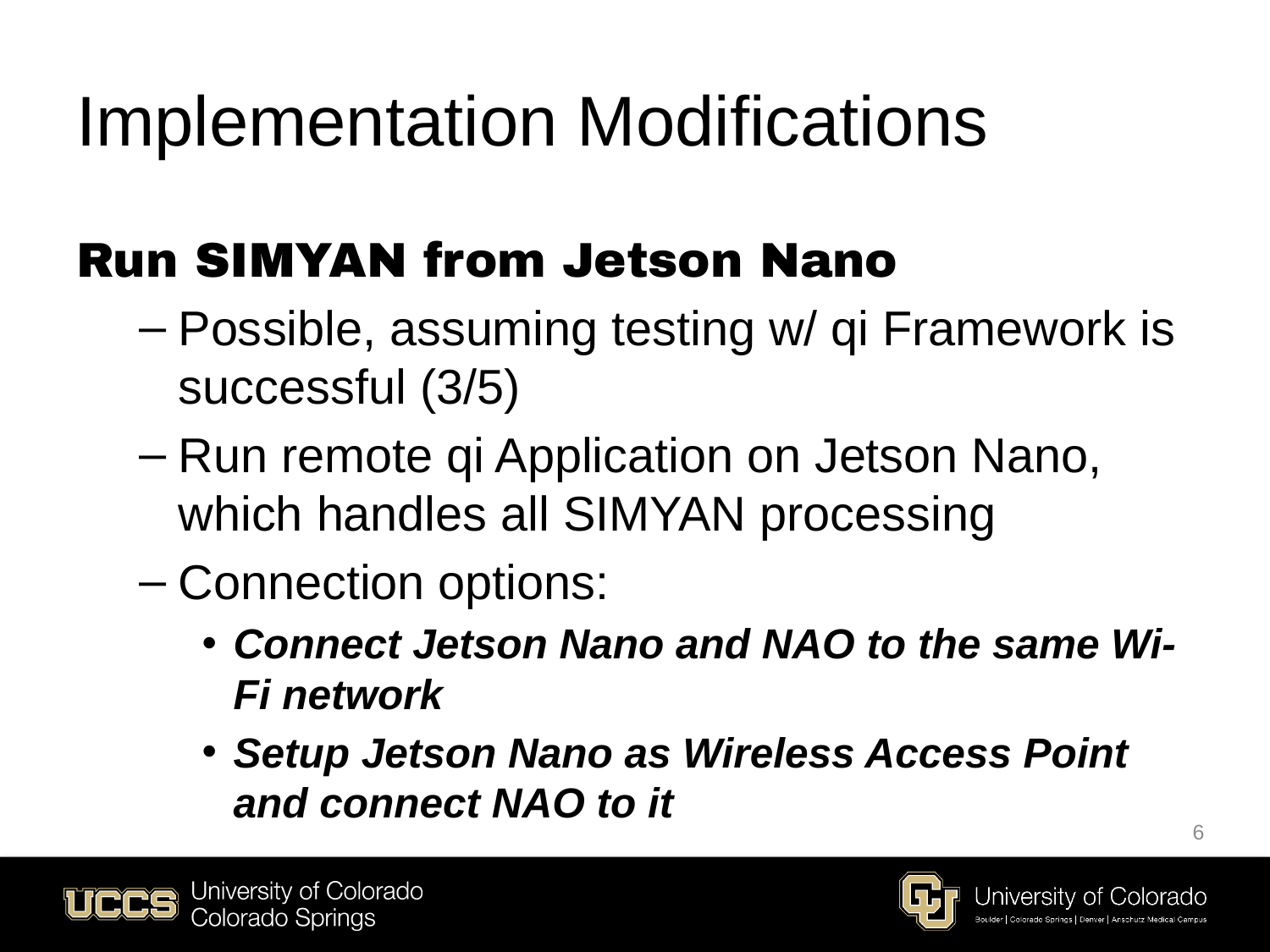

# Implementation Modifications
Run SIMYAN from Jetson Nano
Possible, assuming testing w/ qi Framework is successful (3/5)
Run remote qi Application on Jetson Nano, which handles all SIMYAN processing
Connection options:
Connect Jetson Nano and NAO to the same Wi-Fi network
Setup Jetson Nano as Wireless Access Point and connect NAO to it

6